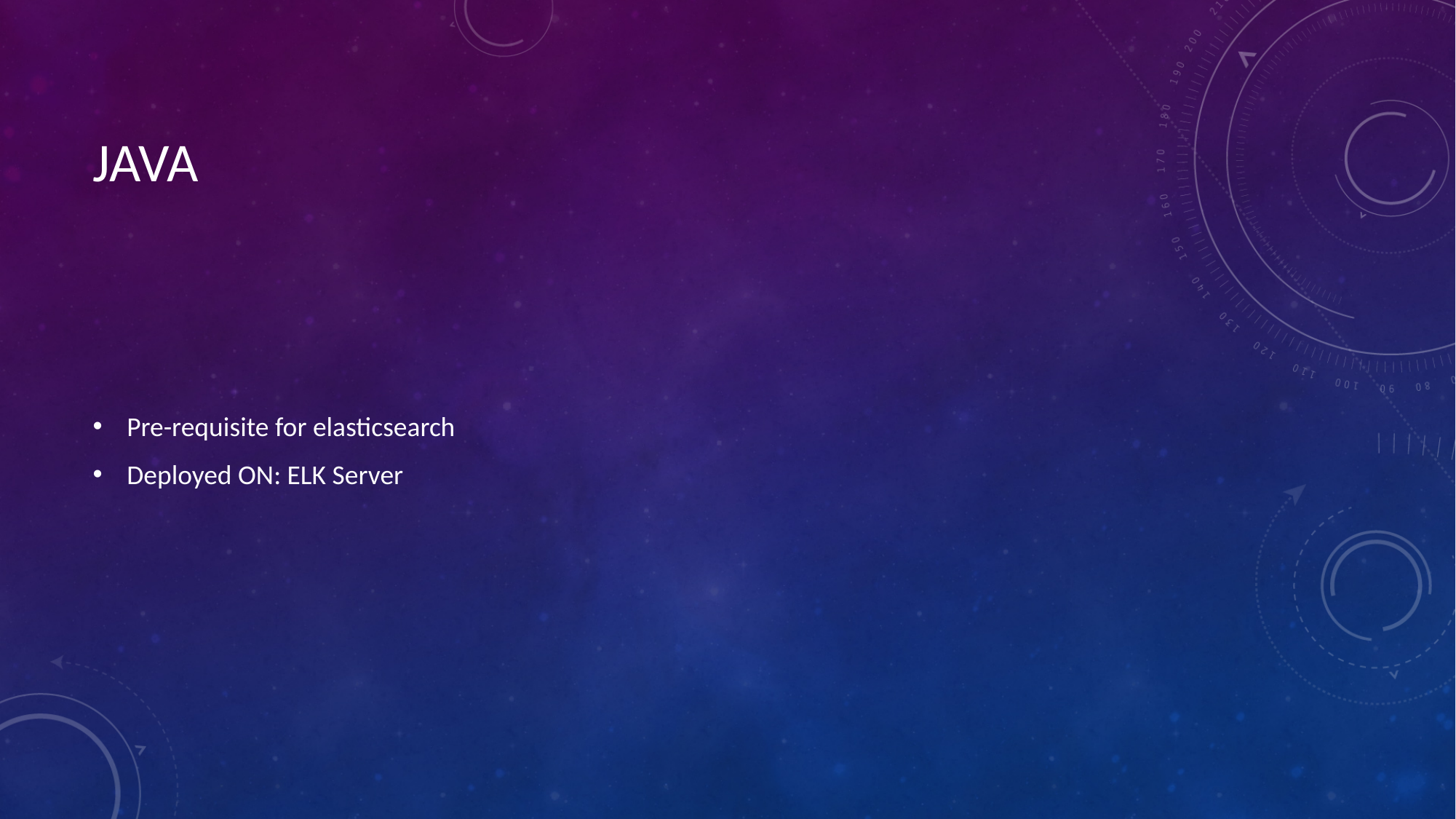

# Java
Pre-requisite for elasticsearch
Deployed ON: ELK Server